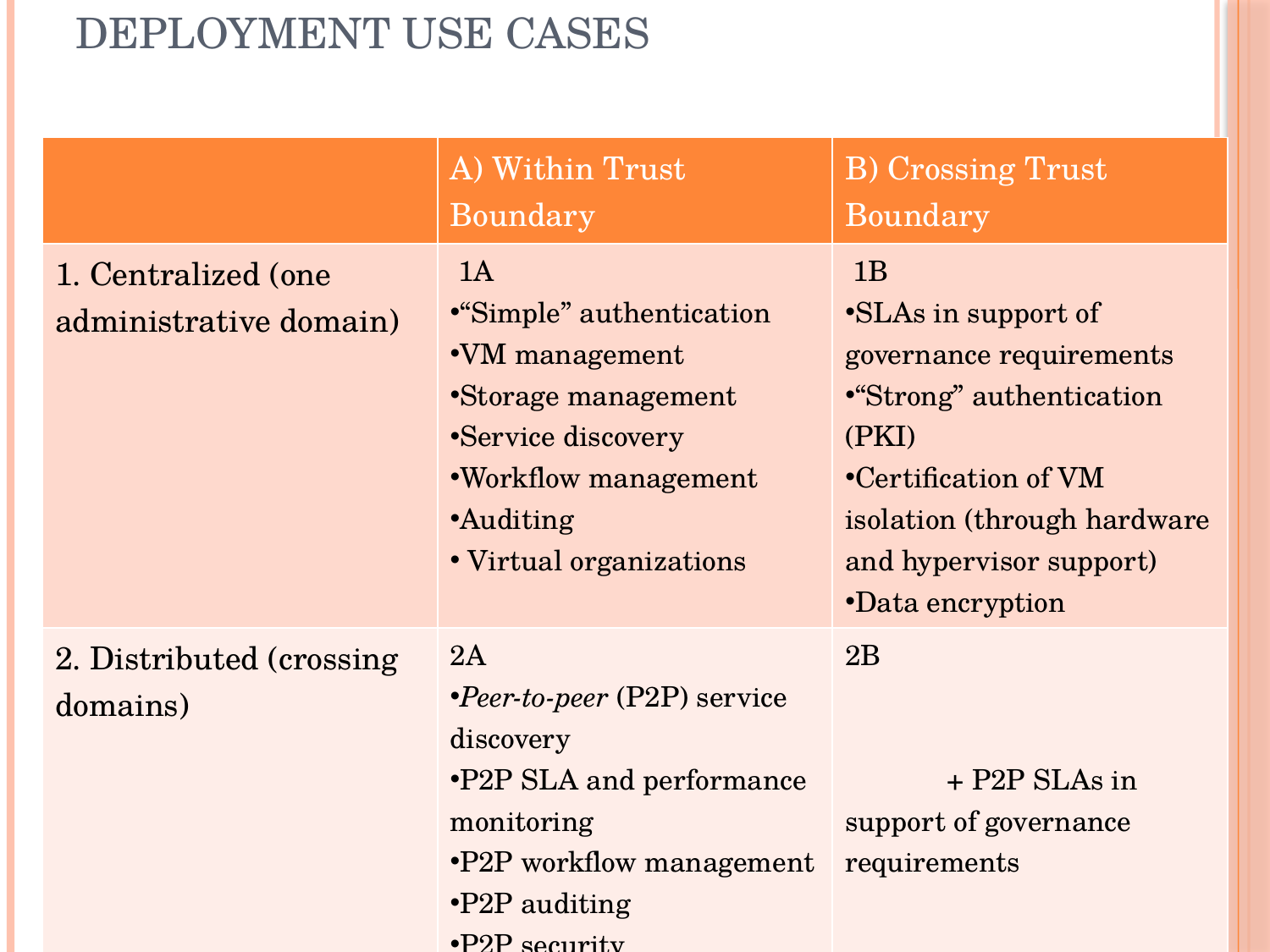

# Deployment Use Cases
|  | A) Within Trust Boundary | B) Crossing Trust Boundary |
| --- | --- | --- |
| 1. Centralized (one administrative domain) | 1A “Simple” authentication VM management Storage management Service discovery Workflow management Auditing Virtual organizations | 1B SLAs in support of governance requirements “Strong” authentication (PKI) Certification of VM isolation (through hardware and hypervisor support) Data encryption |
| 2. Distributed (crossing domains) | 2A Peer-to-peer (P2P) service discovery P2P SLA and performance monitoring P2P workflow management P2P auditing P2P security P2P virtual organization management | 2B + P2P SLAs in support of governance requirements |